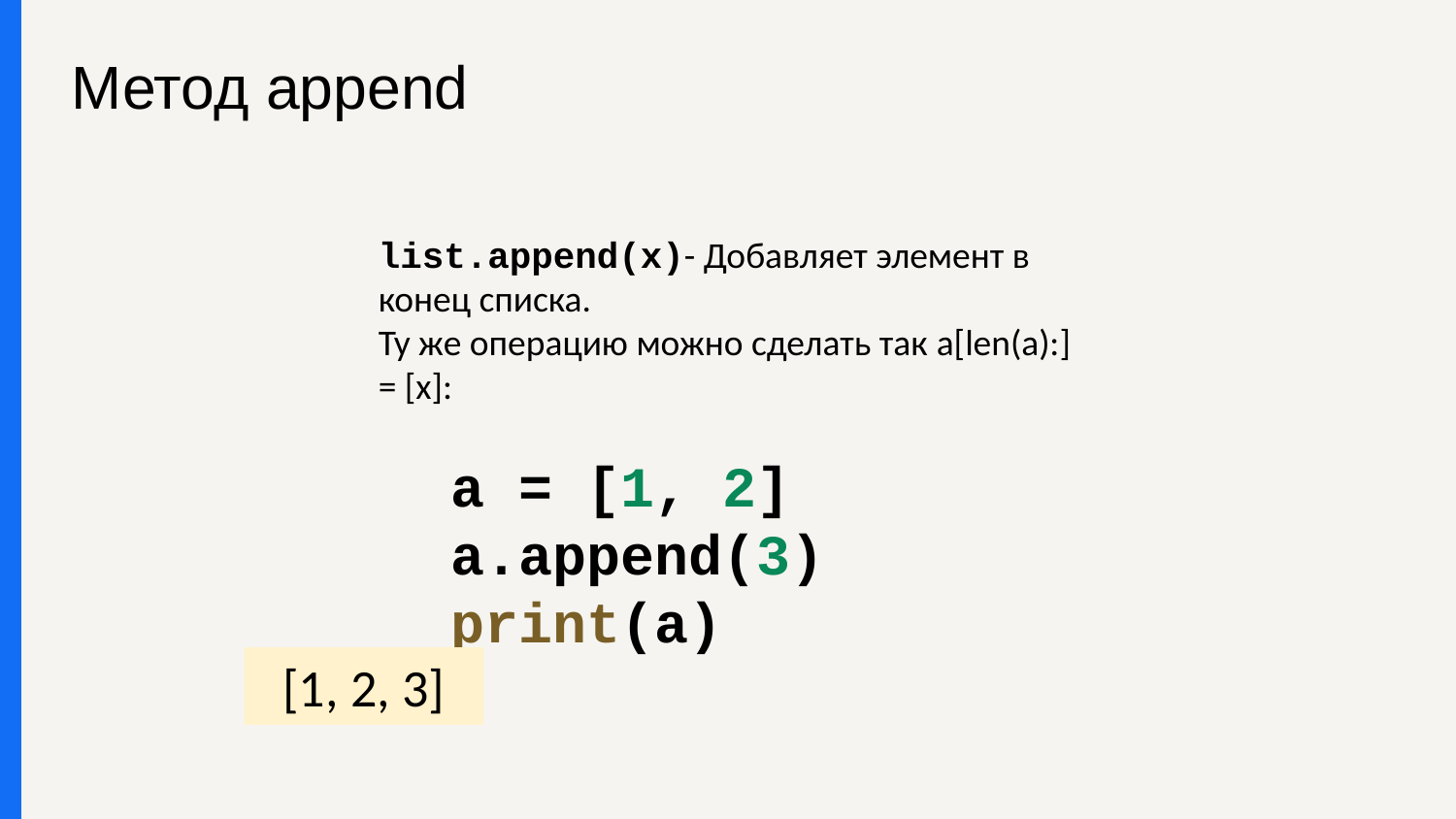

# Метод append

list.append(x)- Добавляет элемент в конец списка.
Ту же операцию можно сделать так a[len(a):] = [x]:

a = [1, 2]
a.append(3)
print(a)

[1, 2, 3]